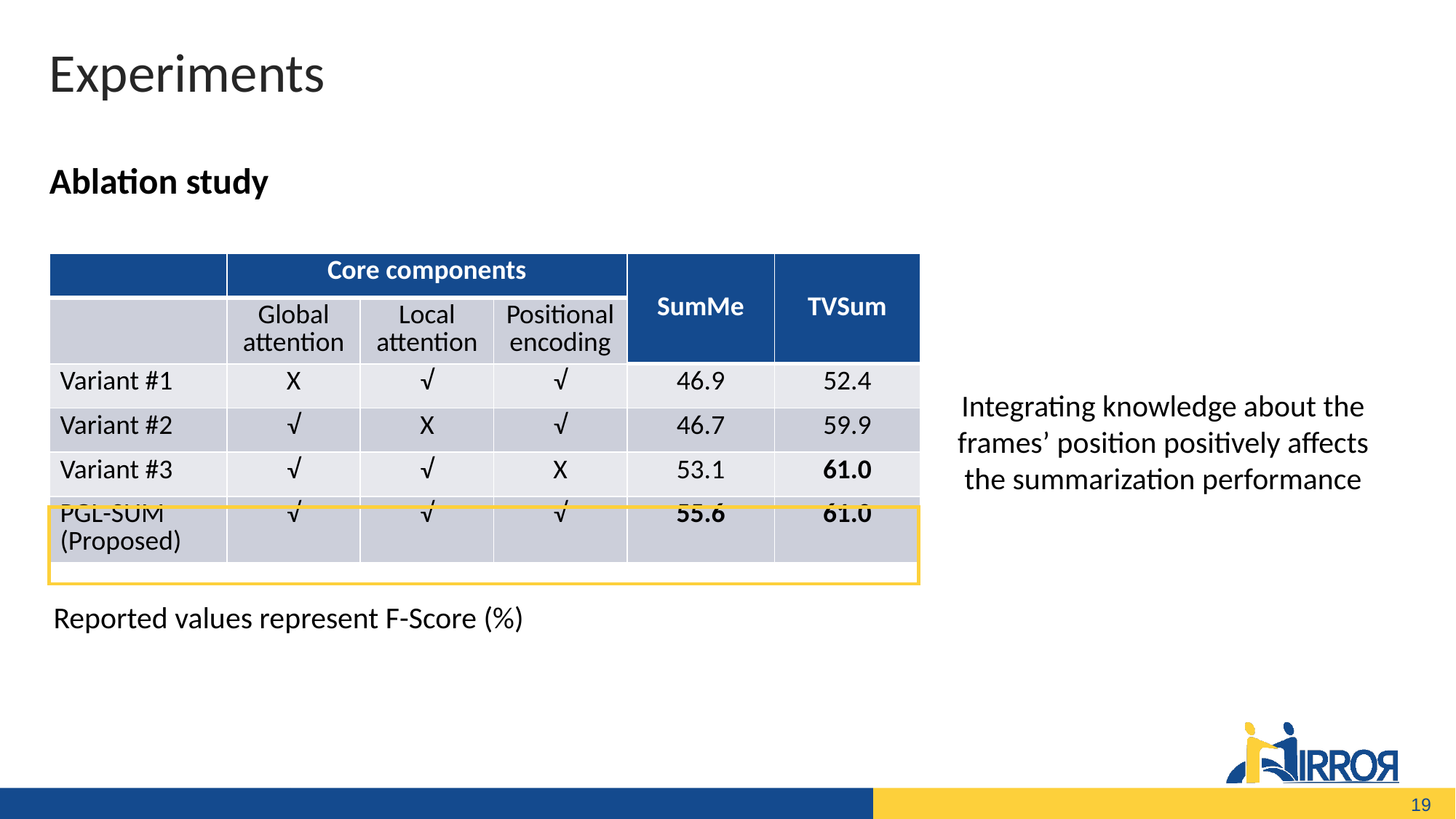

Experiments
Ablation study

|  | Core components |  |  | SumMe | TVSum |
| --- | --- | --- | --- | --- | --- |
|  | Global attention | Local attention | Positional encoding |  |  |
| Variant #1 | X | √ | √ | 46.9 | 52.4 |
| Variant #2 | √ | X | √ | 46.7 | 59.9 |
| Variant #3 | √ | √ | X | 53.1 | 61.0 |
| PGL-SUM (Proposed) | √ | √ | √ | 55.6 | 61.0 |
Integrating knowledge about the frames’ position positively affects the summarization performance

Reported values represent F-Score (%)
19